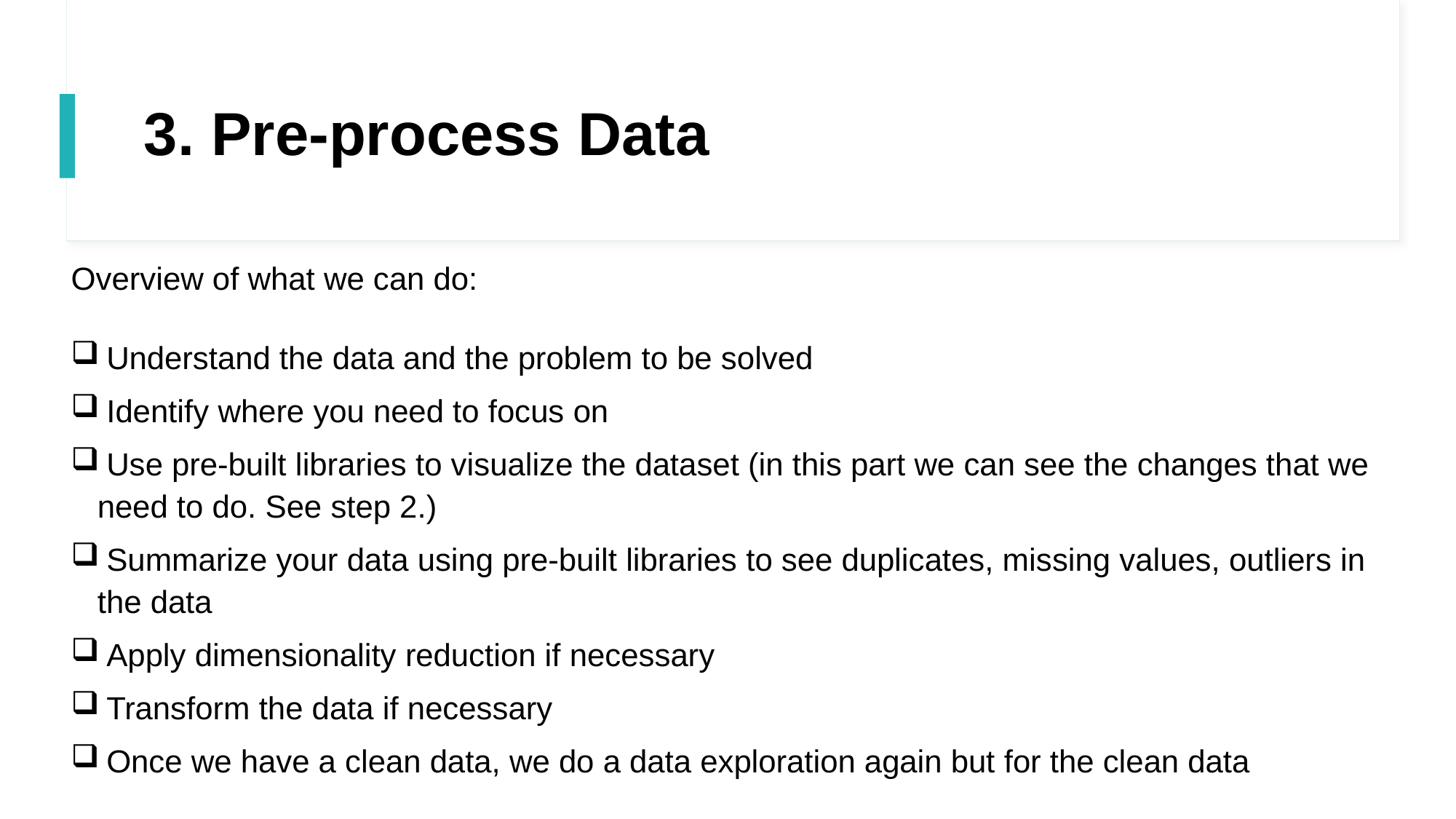

# 3. Pre-process Data
Overview of what we can do:

 Understand the data and the problem to be solved
 Identify where you need to focus on
 Use pre-built libraries to visualize the dataset (in this part we can see the changes that we need to do. See step 2.)
 Summarize your data using pre-built libraries to see duplicates, missing values, outliers in the data
 Apply dimensionality reduction if necessary
 Transform the data if necessary
 Once we have a clean data, we do a data exploration again but for the clean data